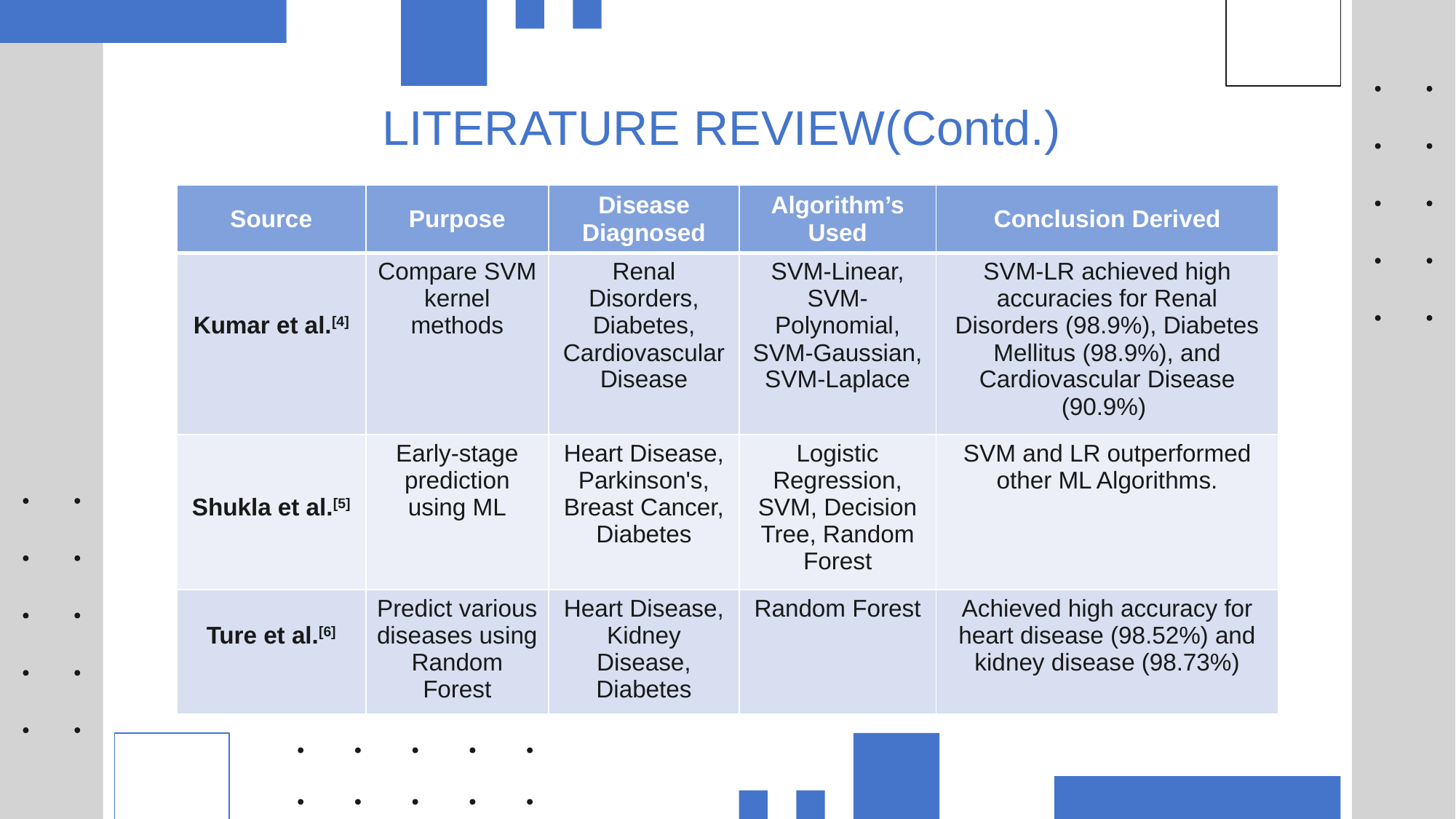

# LITERATURE REVIEW(Contd.)
| Source | Purpose | Disease Diagnosed | Algorithm’s Used | Conclusion Derived |
| --- | --- | --- | --- | --- |
| Kumar et al.[4] | Compare SVM kernel methods | Renal Disorders, Diabetes, Cardiovascular Disease | SVM-Linear, SVM-Polynomial, SVM-Gaussian, SVM-Laplace | SVM-LR achieved high accuracies for Renal Disorders (98.9%), Diabetes Mellitus (98.9%), and Cardiovascular Disease (90.9%) |
| Shukla et al.[5] | Early-stage prediction using ML | Heart Disease, Parkinson's, Breast Cancer, Diabetes | Logistic Regression, SVM, Decision Tree, Random Forest | SVM and LR outperformed other ML Algorithms. |
| Ture et al.[6] | Predict various diseases using Random Forest | Heart Disease, Kidney Disease, Diabetes | Random Forest | Achieved high accuracy for heart disease (98.52%) and kidney disease (98.73%) |